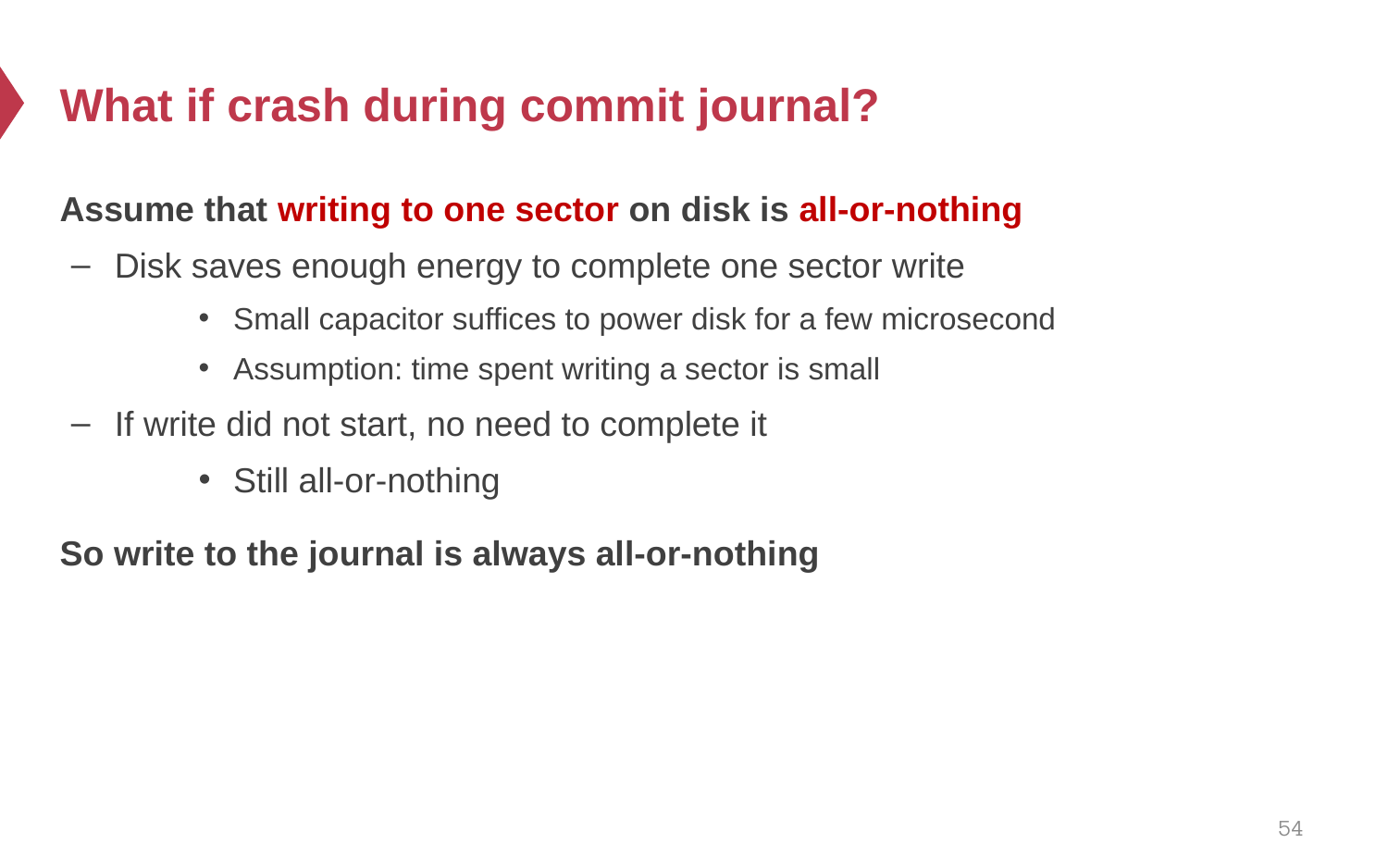

# What if crash during commit journal?
Assume that writing to one sector on disk is all-or-nothing
Disk saves enough energy to complete one sector write
Small capacitor suffices to power disk for a few microsecond
Assumption: time spent writing a sector is small
If write did not start, no need to complete it
Still all-or-nothing
So write to the journal is always all-or-nothing
54